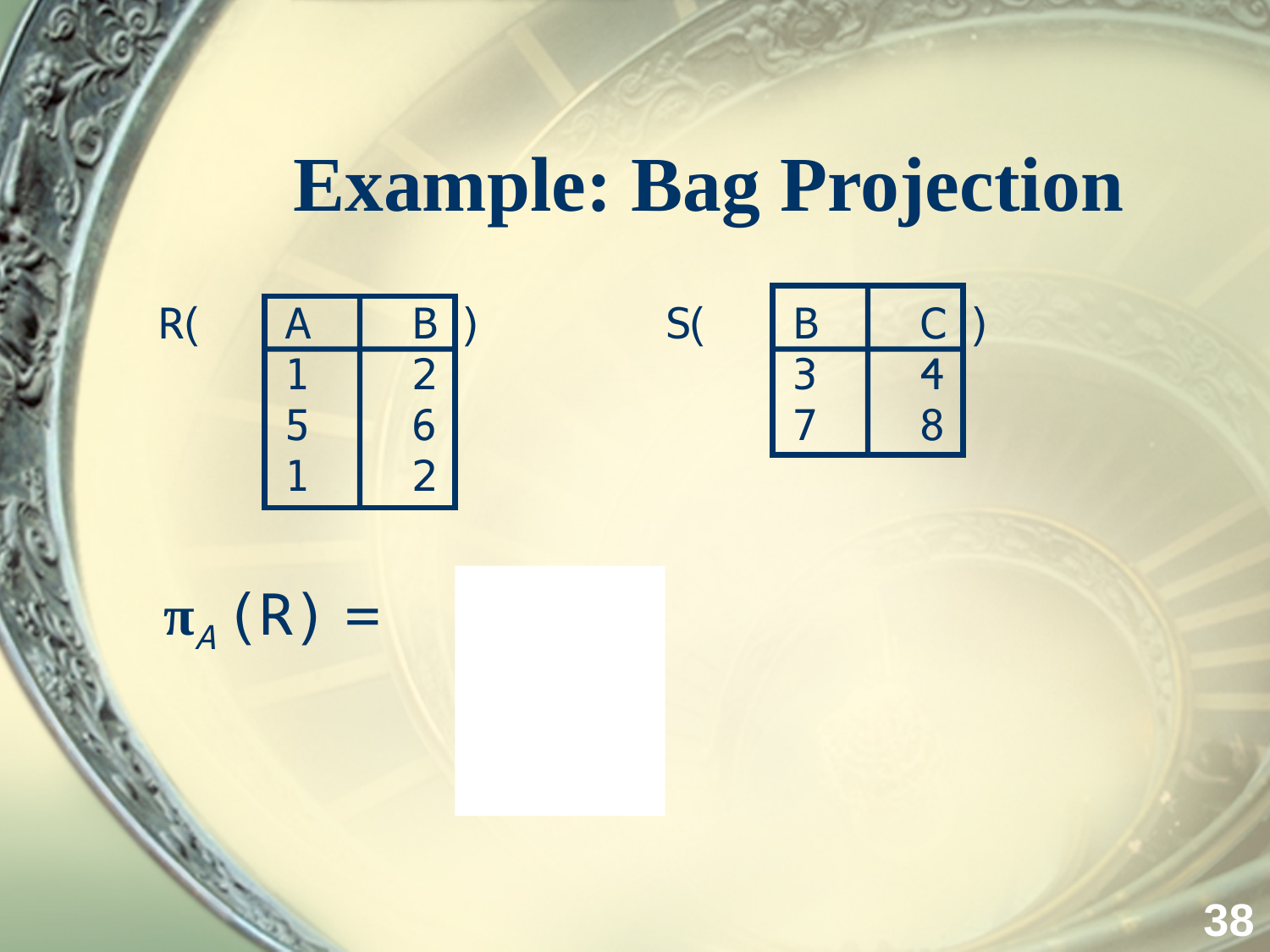

# Example: Bag Projection

R(	A	B  )		S(	B	C  )
	1	2			3	4
	5	6			7	8
	1	2

πA (R) =        A
			1
			5
			1

38